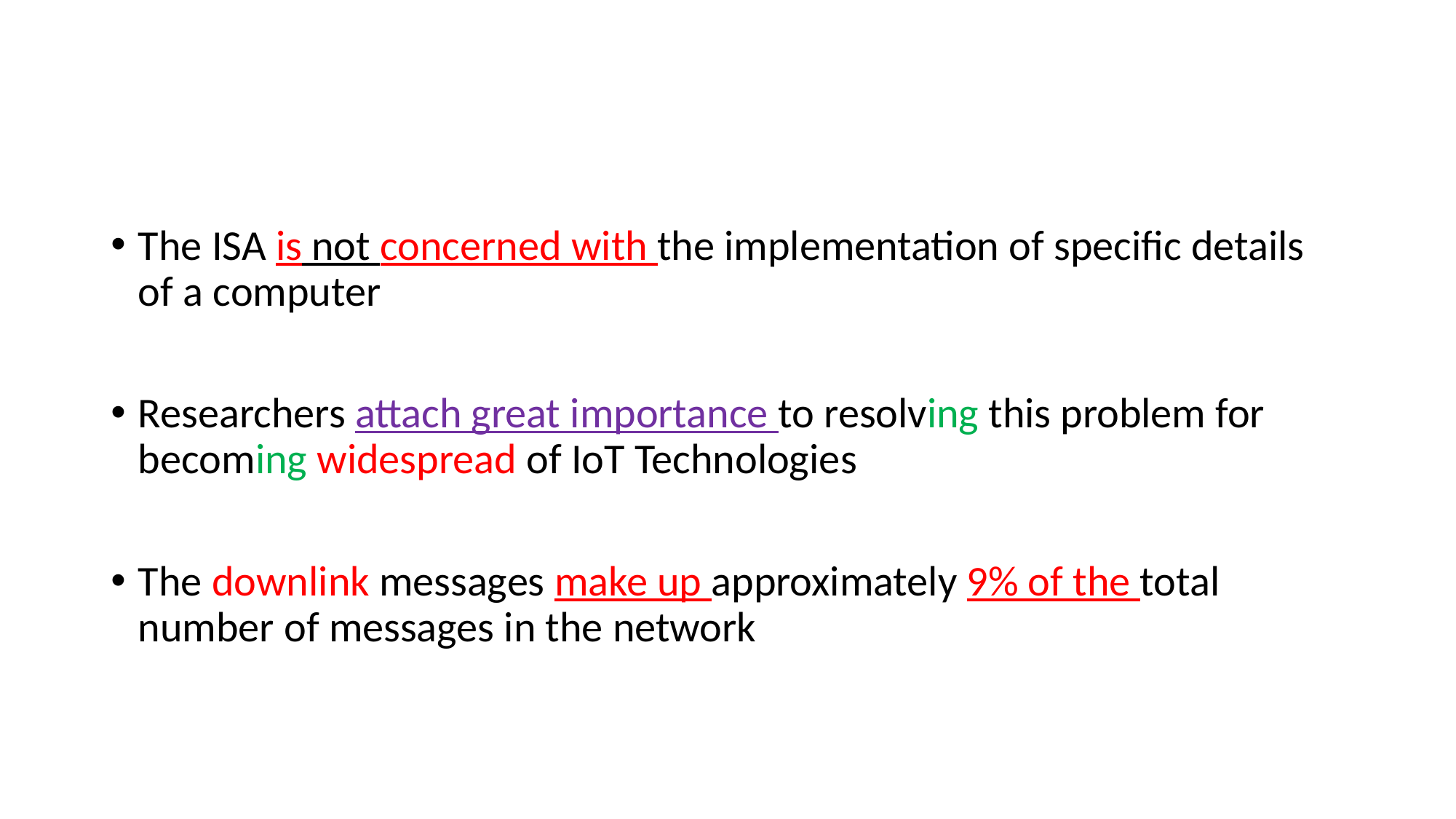

#
The ISA is not concerned with the implementation of specific details of a computer

Researchers attach great importance to resolving this problem for becoming widespread of IoT Technologies

The downlink messages make up approximately 9% of the total number of messages in the network